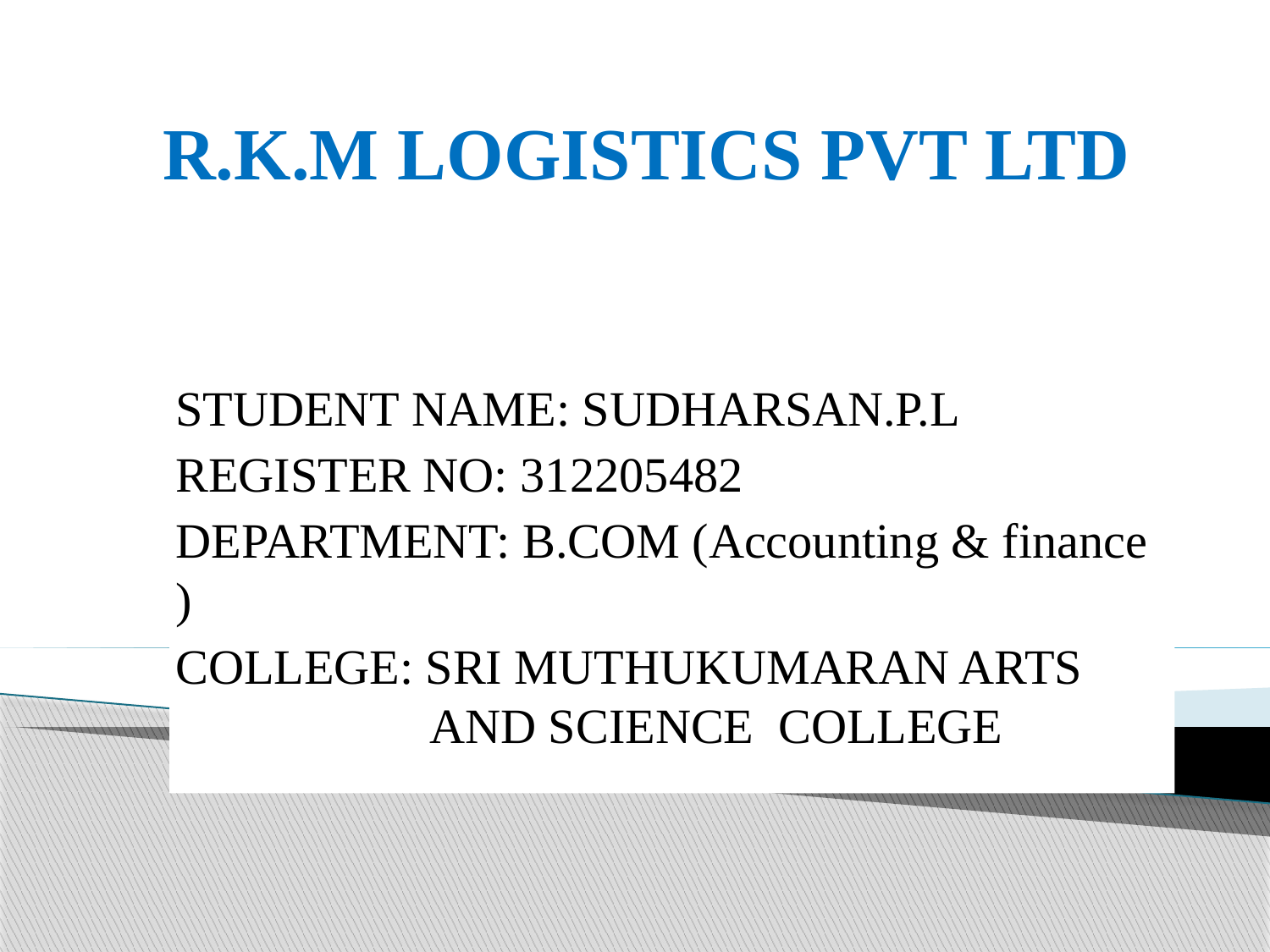

# R.K.M LOGISTICS PVT LTD
STUDENT NAME: SUDHARSAN.P.L
REGISTER NO: 312205482
DEPARTMENT: B.COM (Accounting & finance )
COLLEGE: SRI MUTHUKUMARAN ARTS 		AND SCIENCE  COLLEGE